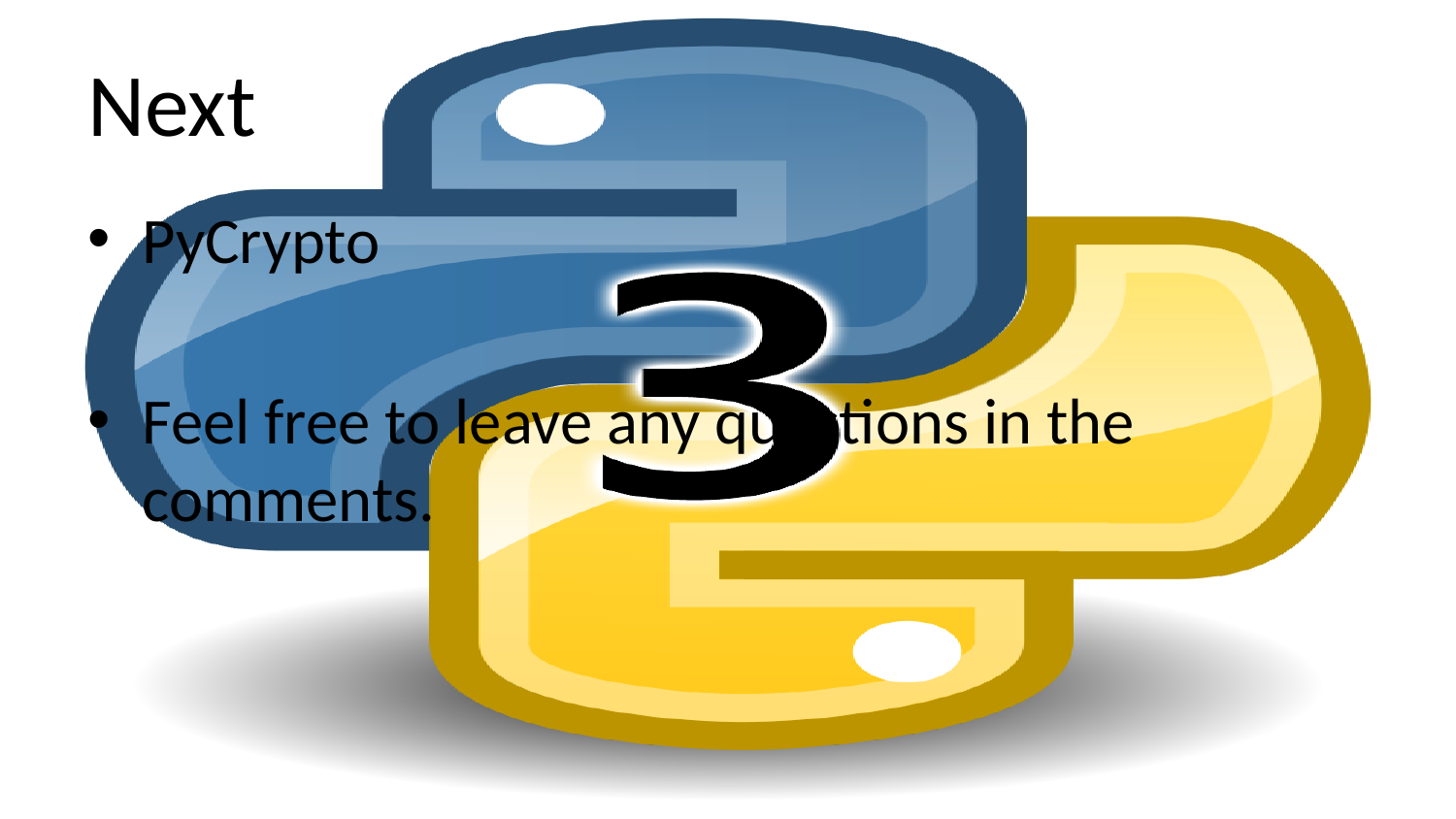

# Next
PyCrypto

Feel free to leave any questions in the comments.